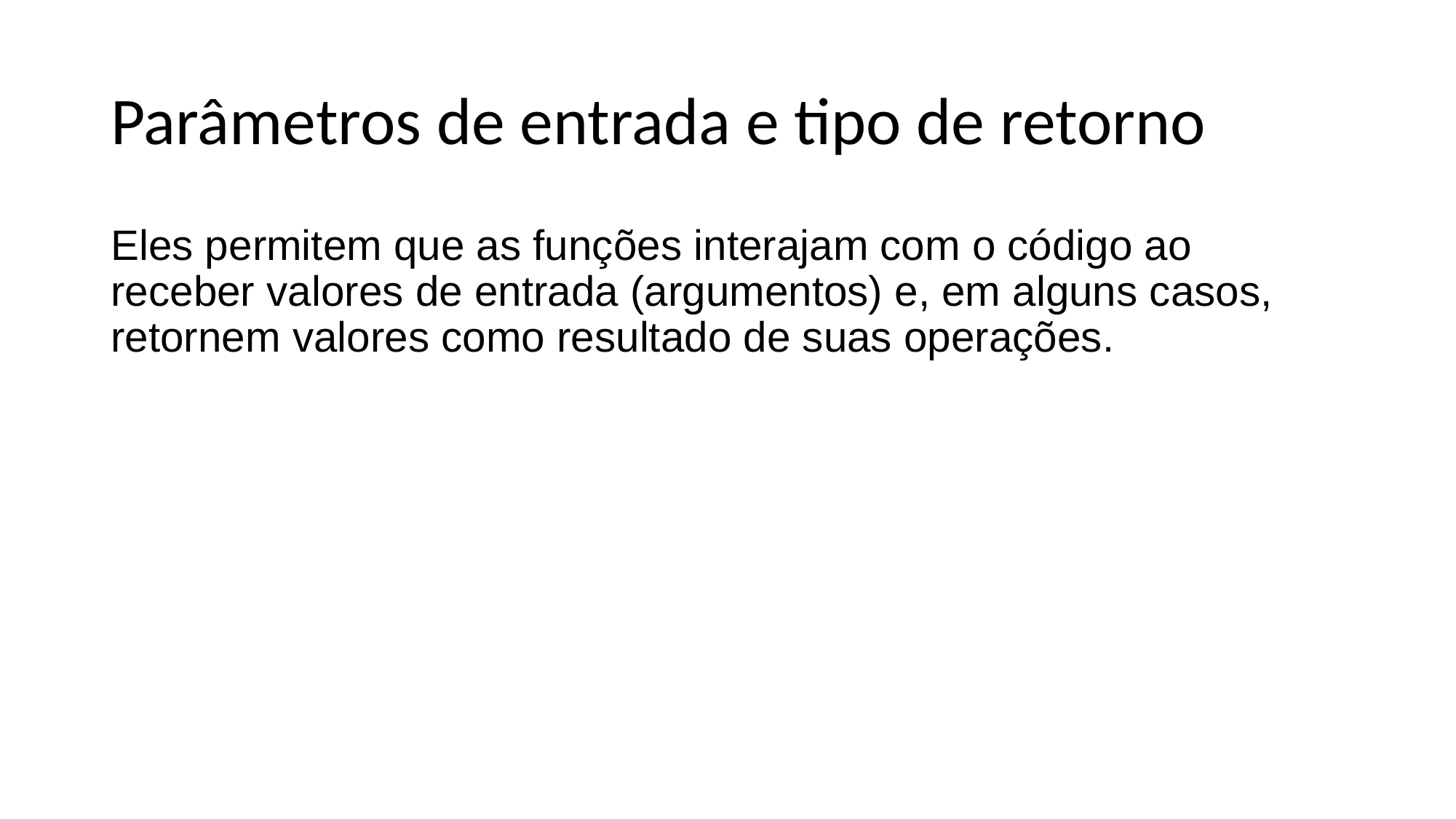

# Parâmetros de entrada e tipo de retorno
Eles permitem que as funções interajam com o código ao receber valores de entrada (argumentos) e, em alguns casos, retornem valores como resultado de suas operações.